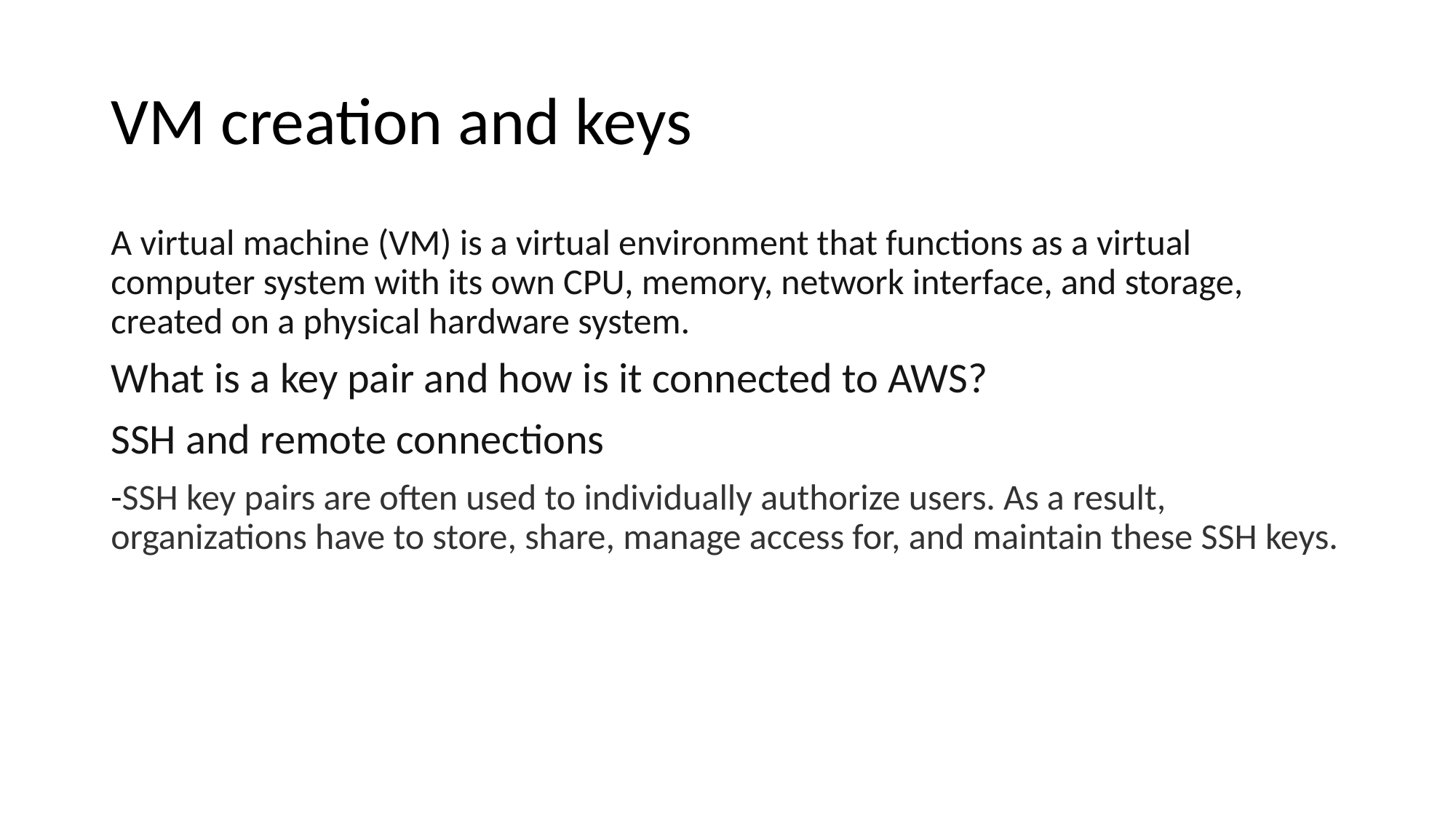

# VM creation and keys
A virtual machine (VM) is a virtual environment that functions as a virtual computer system with its own CPU, memory, network interface, and storage, created on a physical hardware system.
What is a key pair and how is it connected to AWS?
SSH and remote connections
-SSH key pairs are often used to individually authorize users. As a result, organizations have to store, share, manage access for, and maintain these SSH keys.